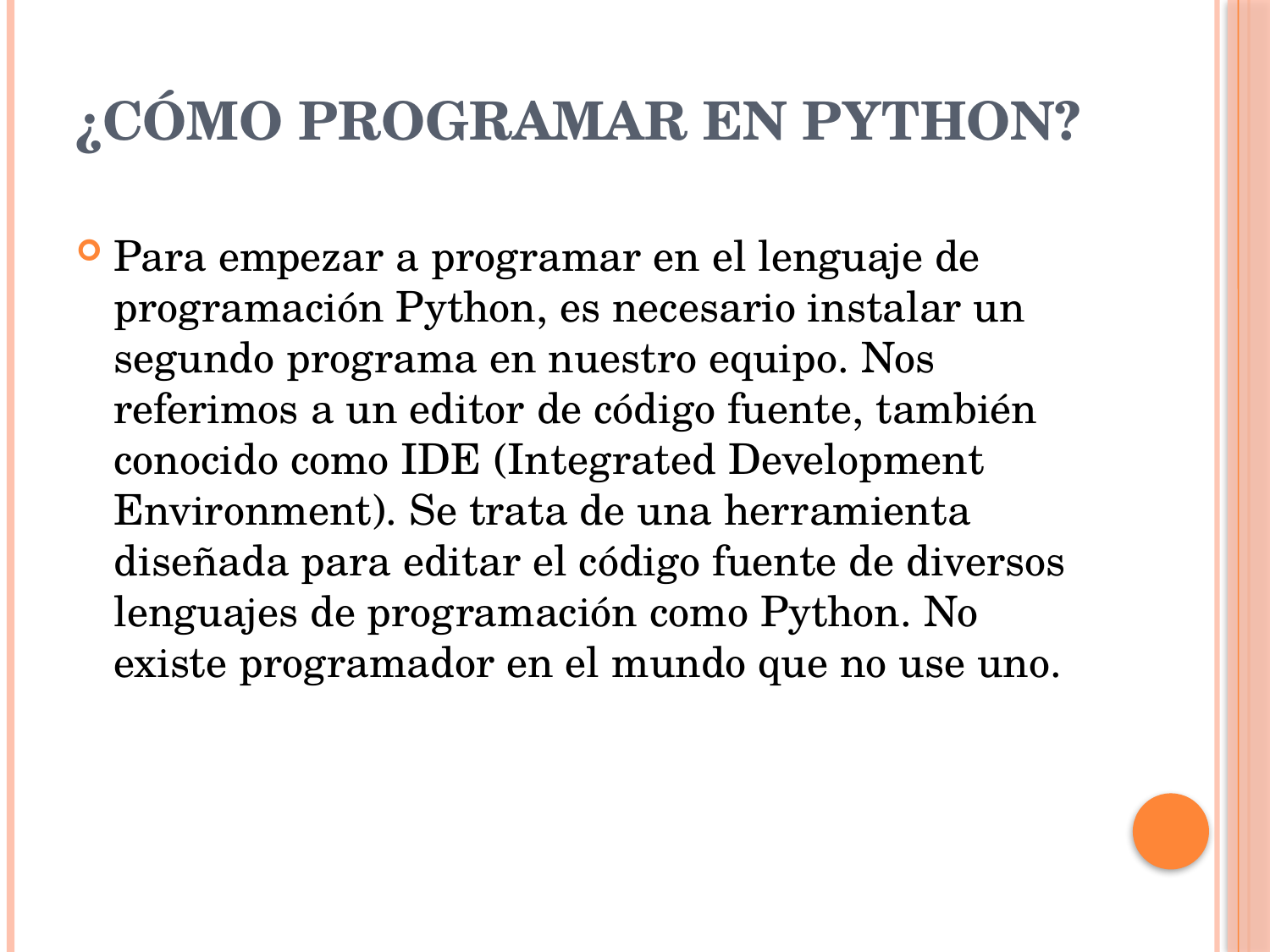

# ¿Cómo programar en Python?
Para empezar a programar en el lenguaje de programación Python, es necesario instalar un segundo programa en nuestro equipo. Nos referimos a un editor de código fuente, también conocido como IDE (Integrated Development Environment). Se trata de una herramienta diseñada para editar el código fuente de diversos lenguajes de programación como Python. No existe programador en el mundo que no use uno.